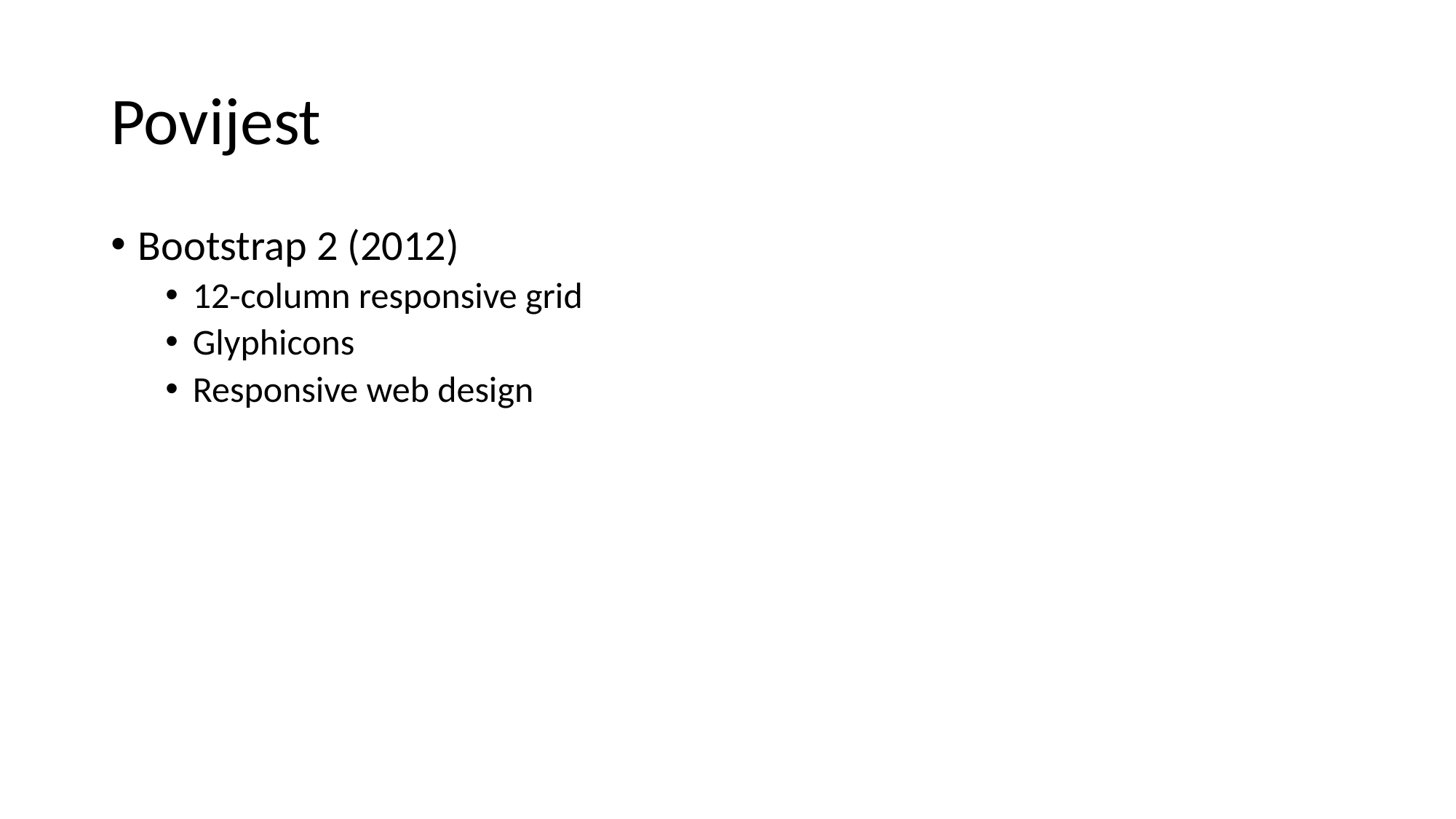

# Povijest
Bootstrap 2 (2012)
12-column responsive grid
Glyphicons
Responsive web design